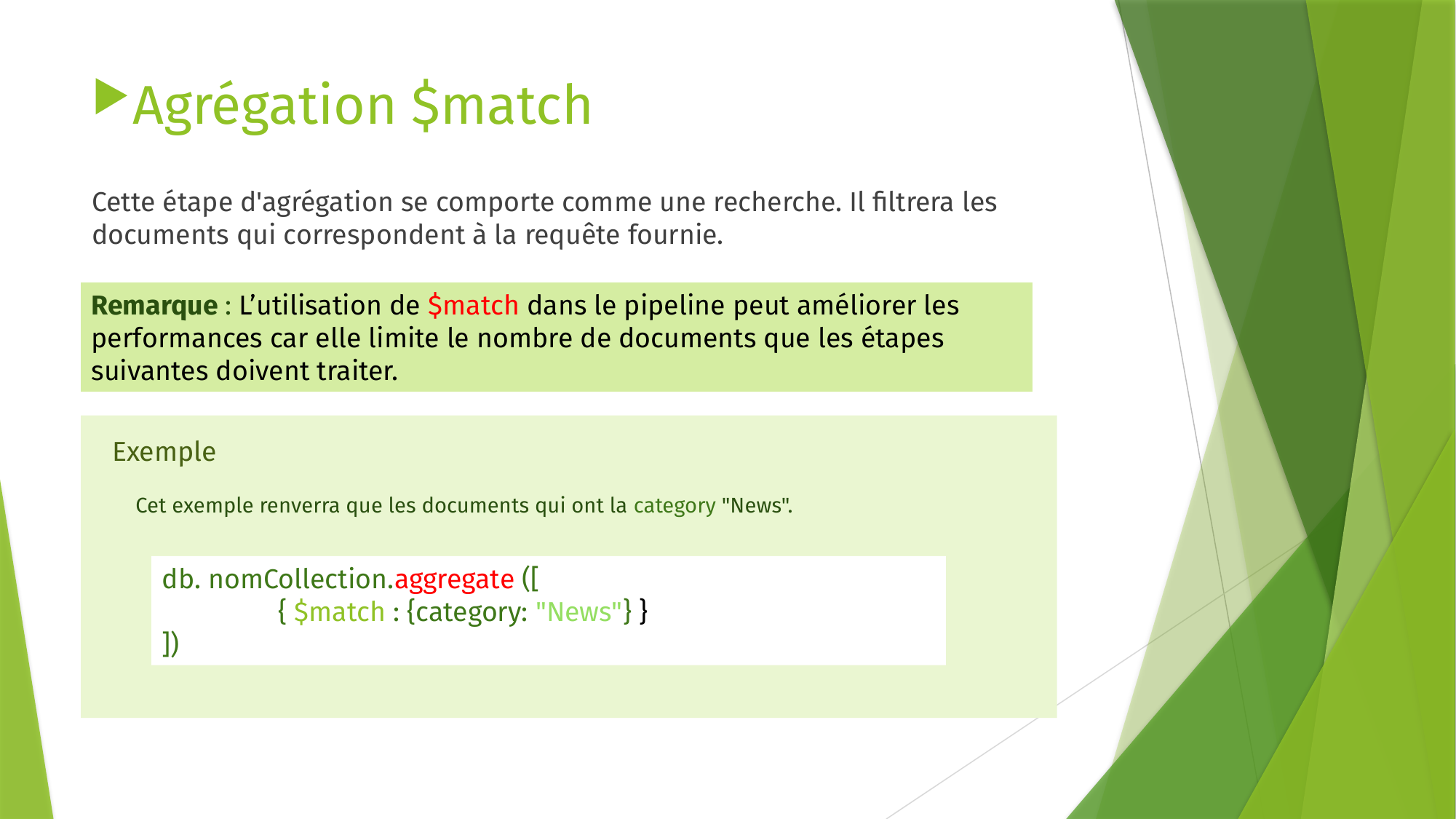

Agrégation $match
Cette étape d'agrégation se comporte comme une recherche. Il filtrera les documents qui correspondent à la requête fournie.
Remarque : L’utilisation de $match dans le pipeline peut améliorer les performances car elle limite le nombre de documents que les étapes suivantes doivent traiter.

Exemple

Cet exemple renverra que les documents qui ont la category "News".
db. nomCollection.aggregate ([
	 { $match : {category: "News"} }
])